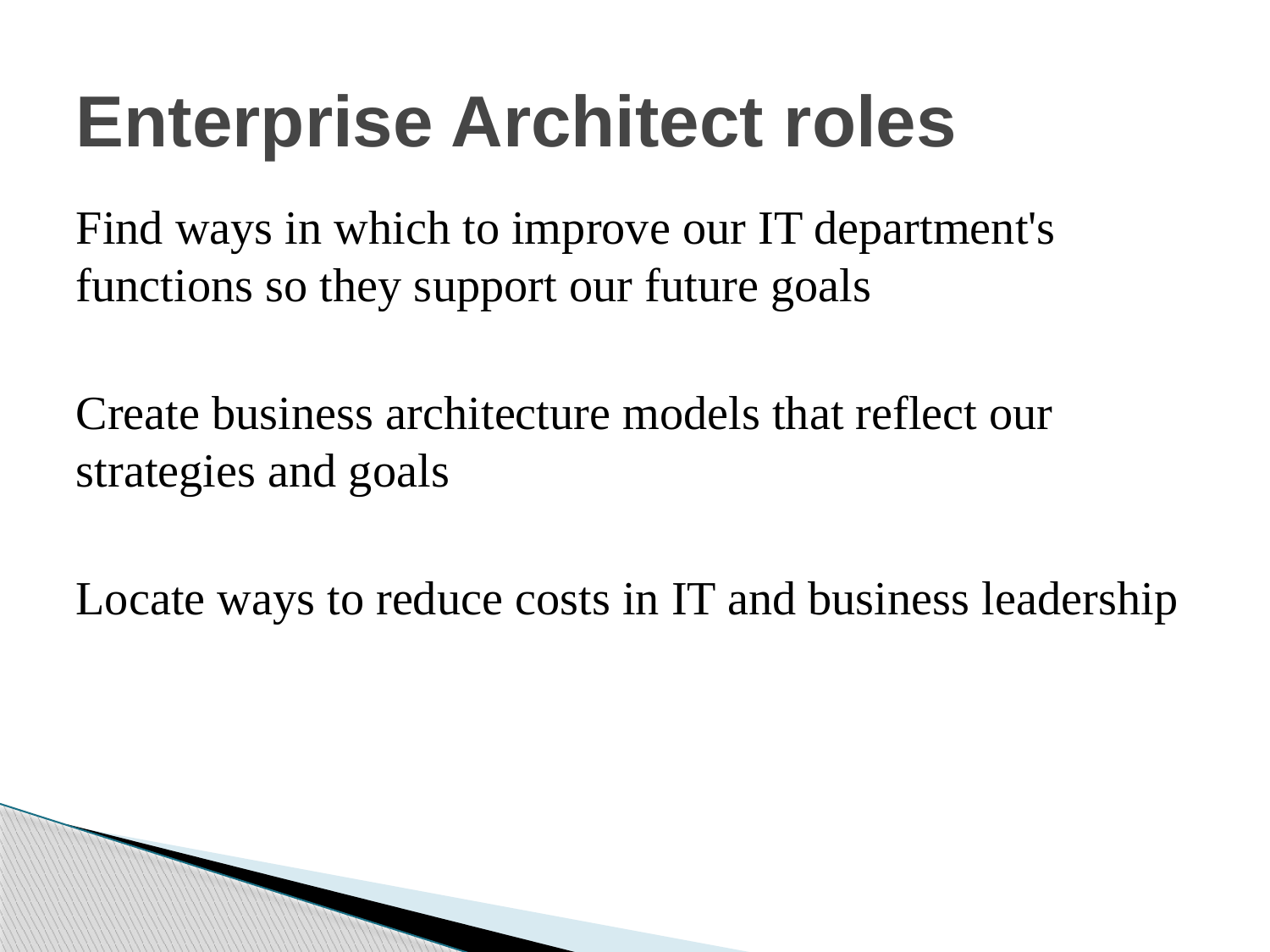

# Enterprise Architect roles
Find ways in which to improve our IT department's functions so they support our future goals

Create business architecture models that reflect our strategies and goals

Locate ways to reduce costs in IT and business leadership